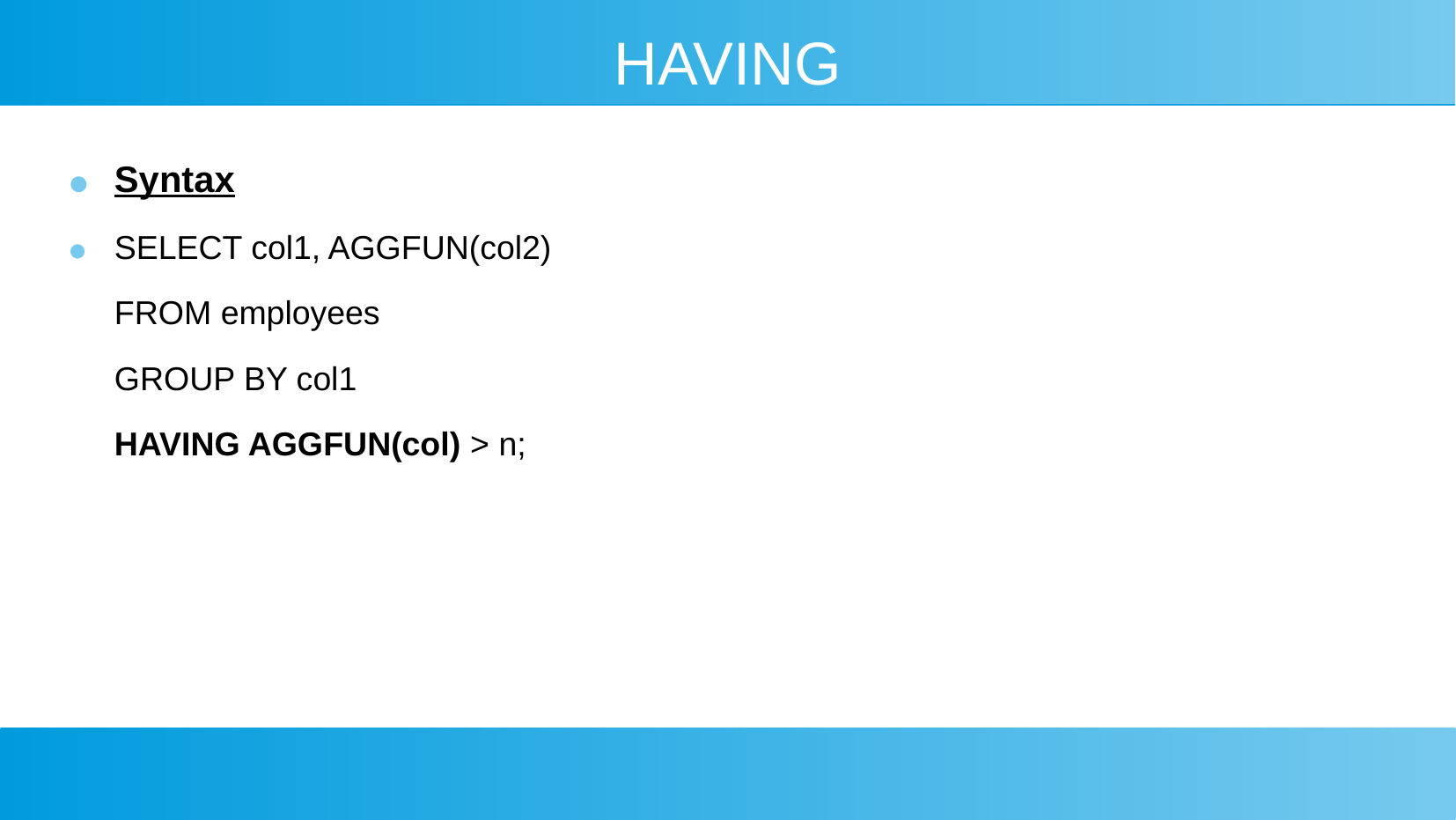

HAVING
Syntax
SELECT col1, AGGFUN(col2)
FROM employees
GROUP BY col1
HAVING AGGFUN(col) > n;